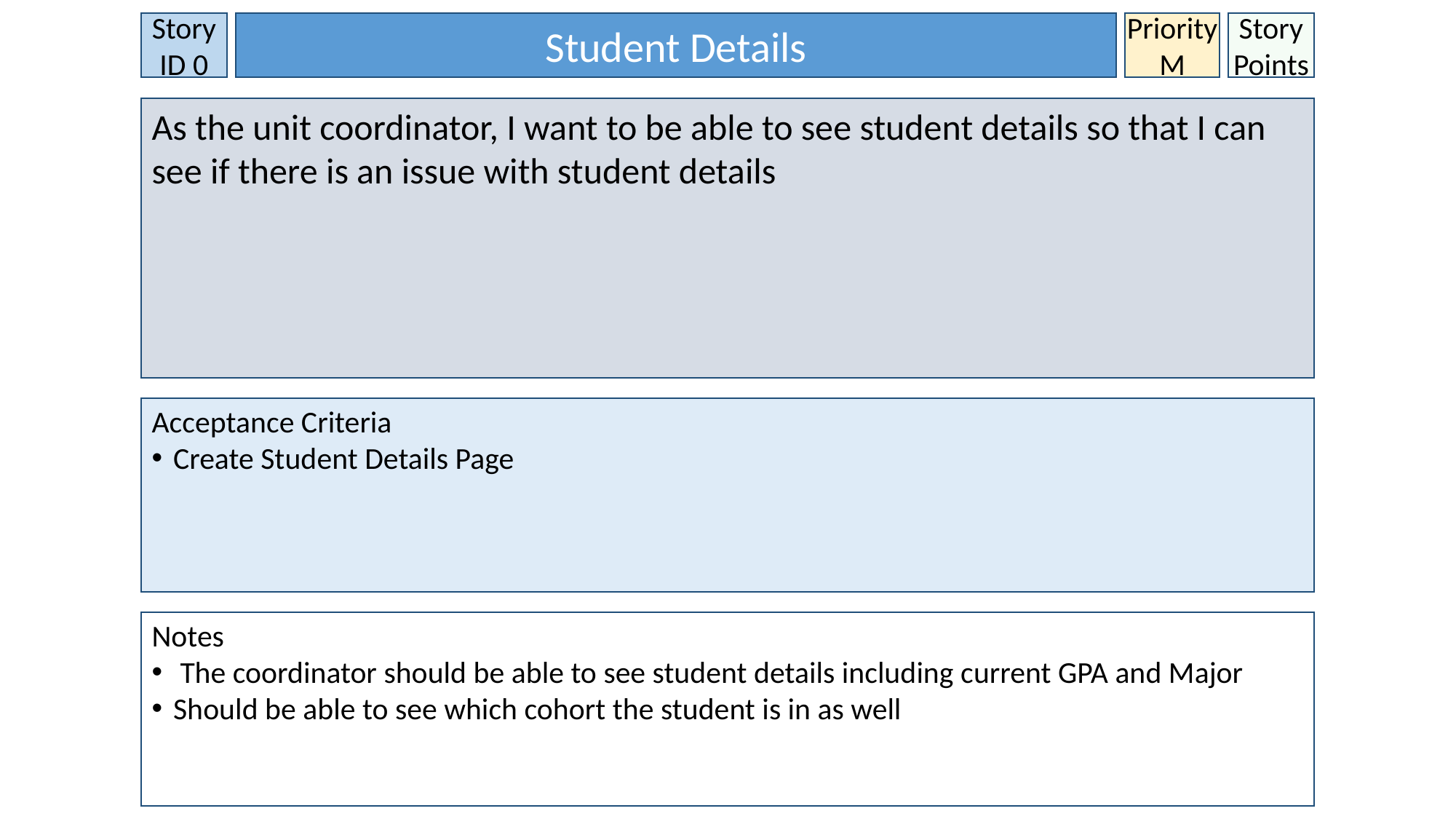

Story ID 0
Student Details
Priority
M
Story Points
As the unit coordinator, I want to be able to see student details so that I can see if there is an issue with student details
Acceptance Criteria
Create Student Details Page
Notes
 The coordinator should be able to see student details including current GPA and Major
Should be able to see which cohort the student is in as well